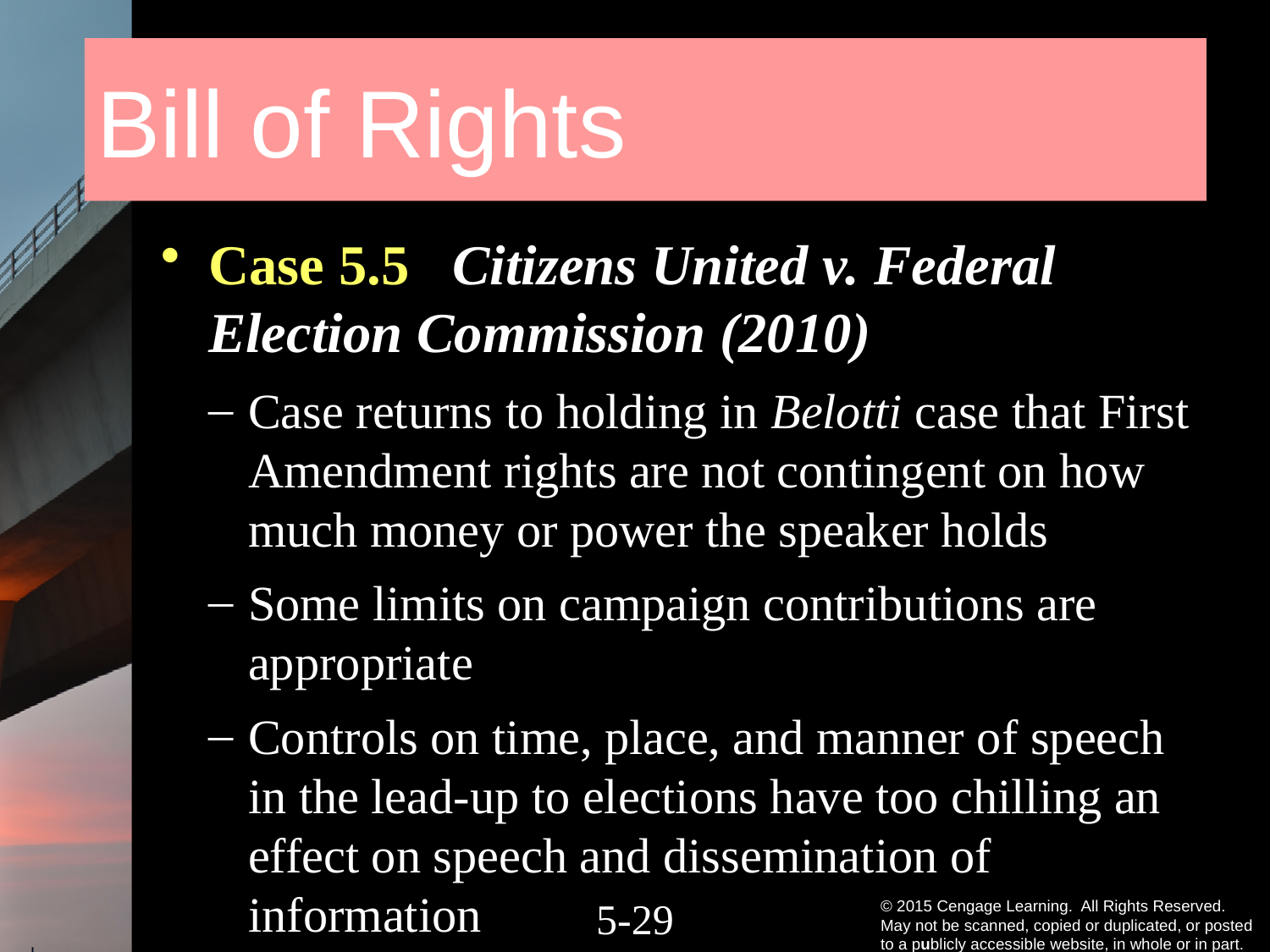

# Bill of Rights
Case 5.5   Citizens United v. Federal Election Commission (2010)
Case returns to holding in Belotti case that First Amendment rights are not contingent on how much money or power the speaker holds
Some limits on campaign contributions are appropriate
Controls on time, place, and manner of speech in the lead-up to elections have too chilling an effect on speech and dissemination of information
5-29